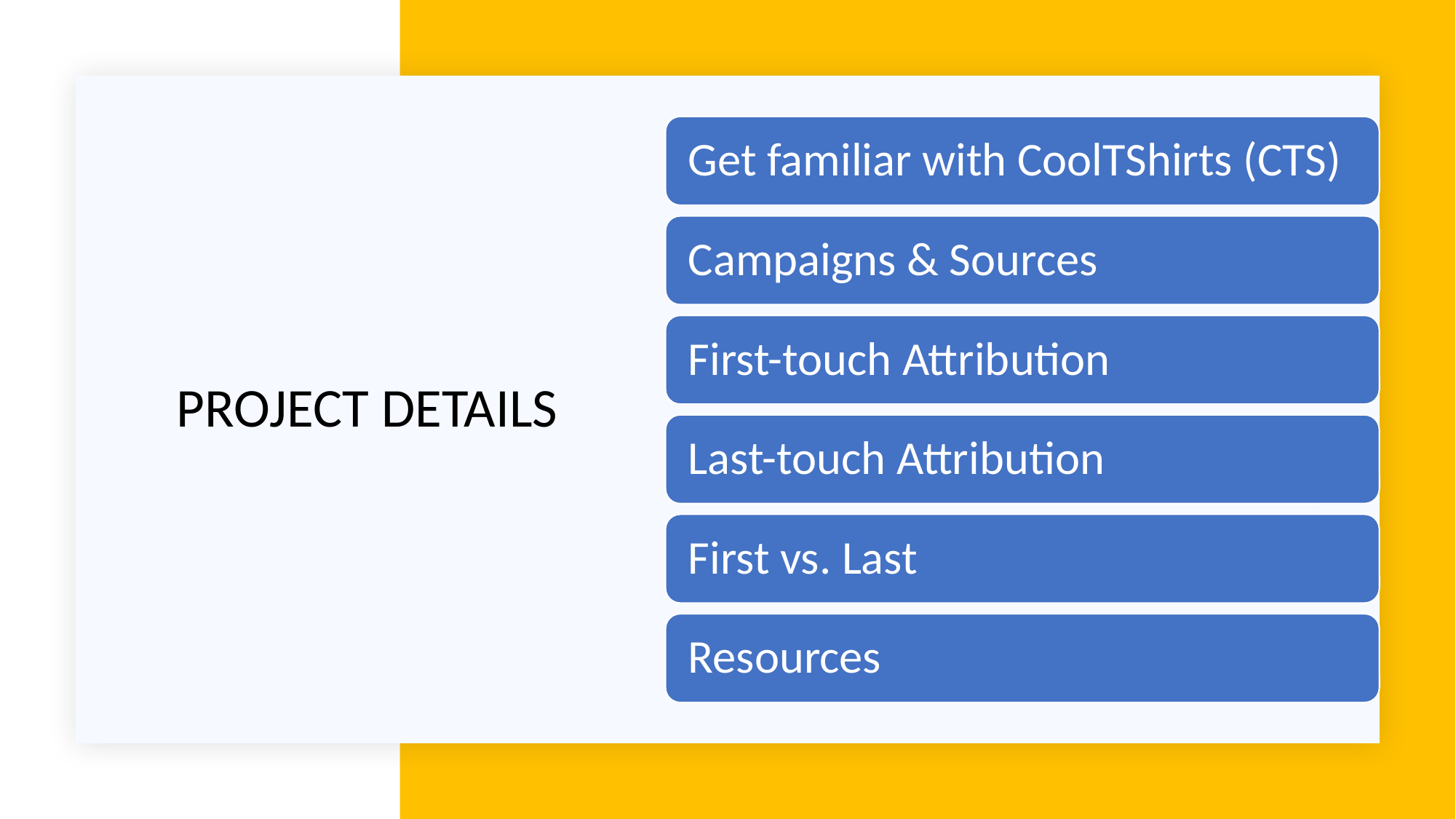

Get familiar with CoolTShirts (CTS)
Campaigns & Sources
First-touch Attribution
Last-touch Attribution
First vs. Last
Resources
# PROJECT DETAILS